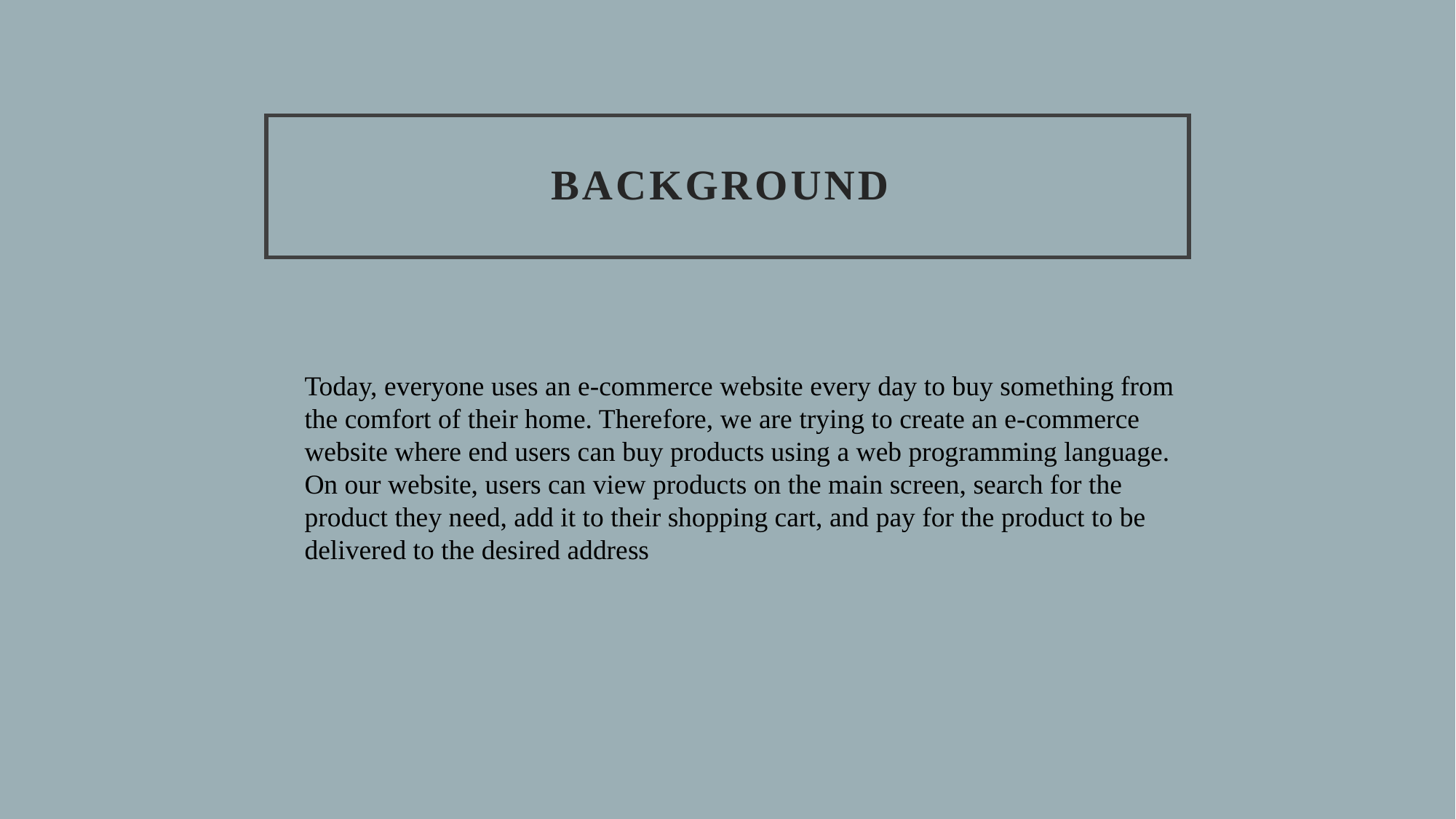

# Background

Today, everyone uses an e-commerce website every day to buy something from the comfort of their home. Therefore, we are trying to create an e-commerce website where end users can buy products using a web programming language. On our website, users can view products on the main screen, search for the product they need, add it to their shopping cart, and pay for the product to be delivered to the desired address